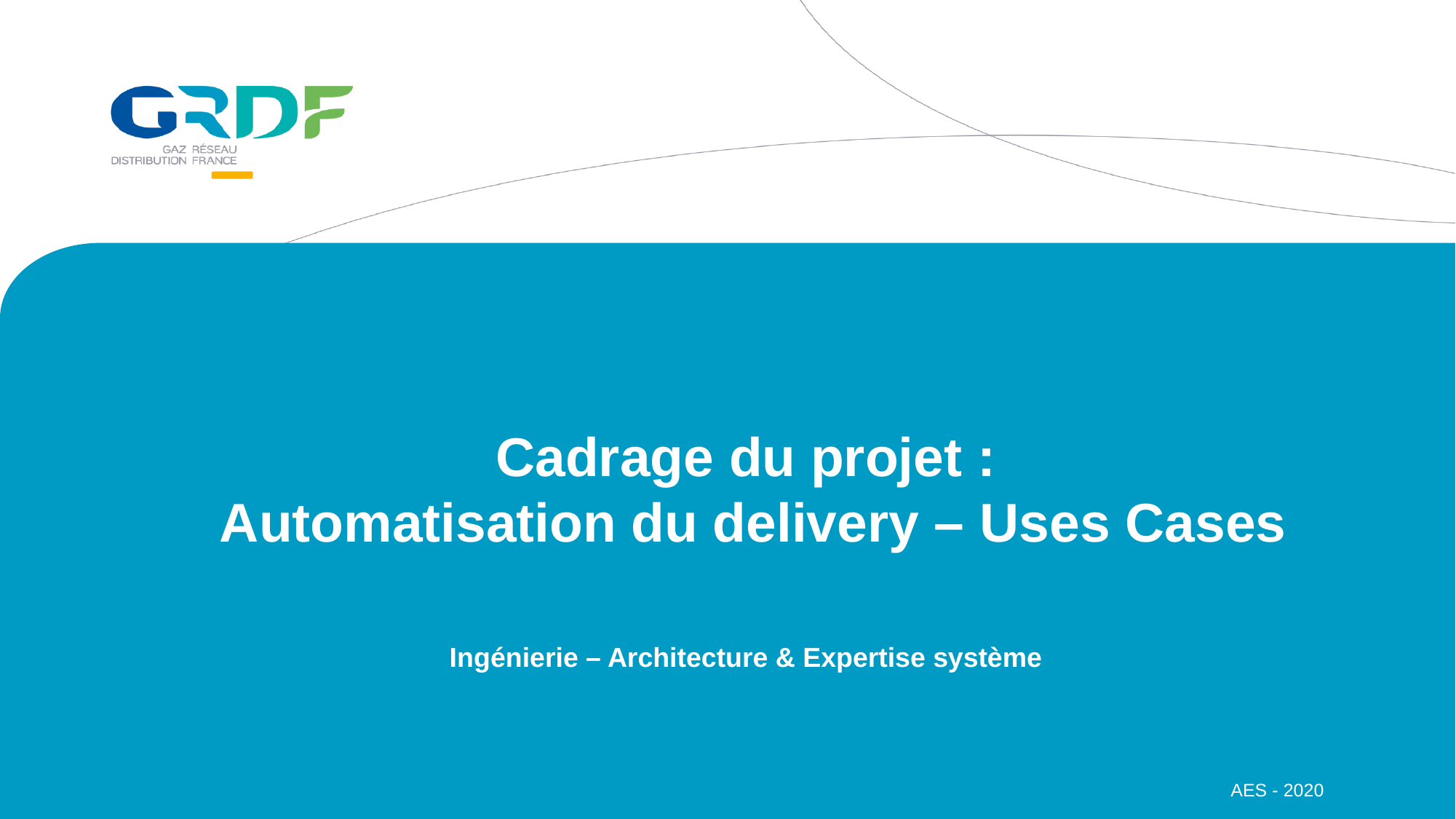

Cadrage du projet :
 Automatisation du delivery – Uses Cases

Ingénierie – Architecture & Expertise système
AES - 2020
1